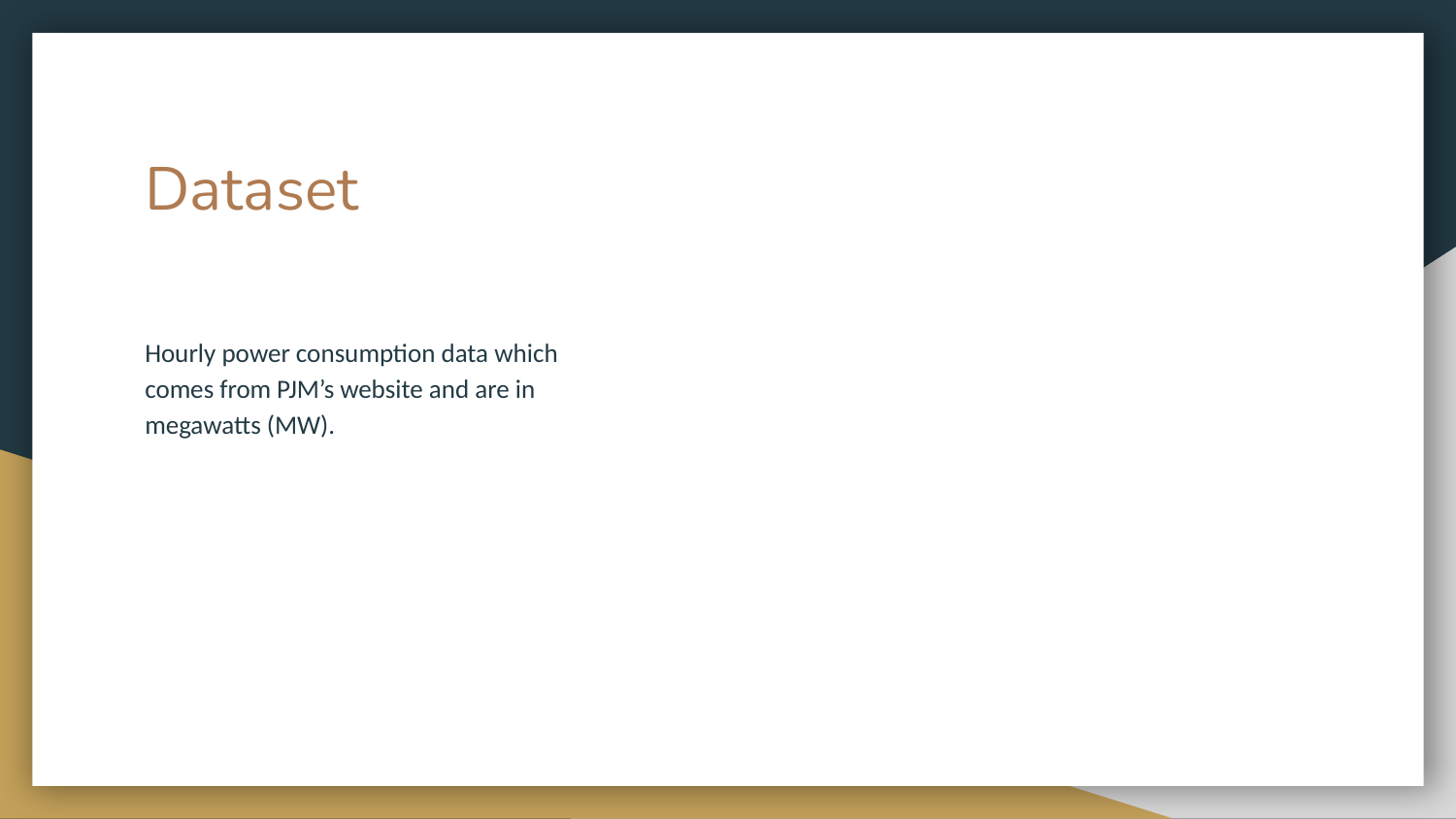

# Dataset

Hourly power consumption data which comes from PJM’s website and are in megawatts (MW).